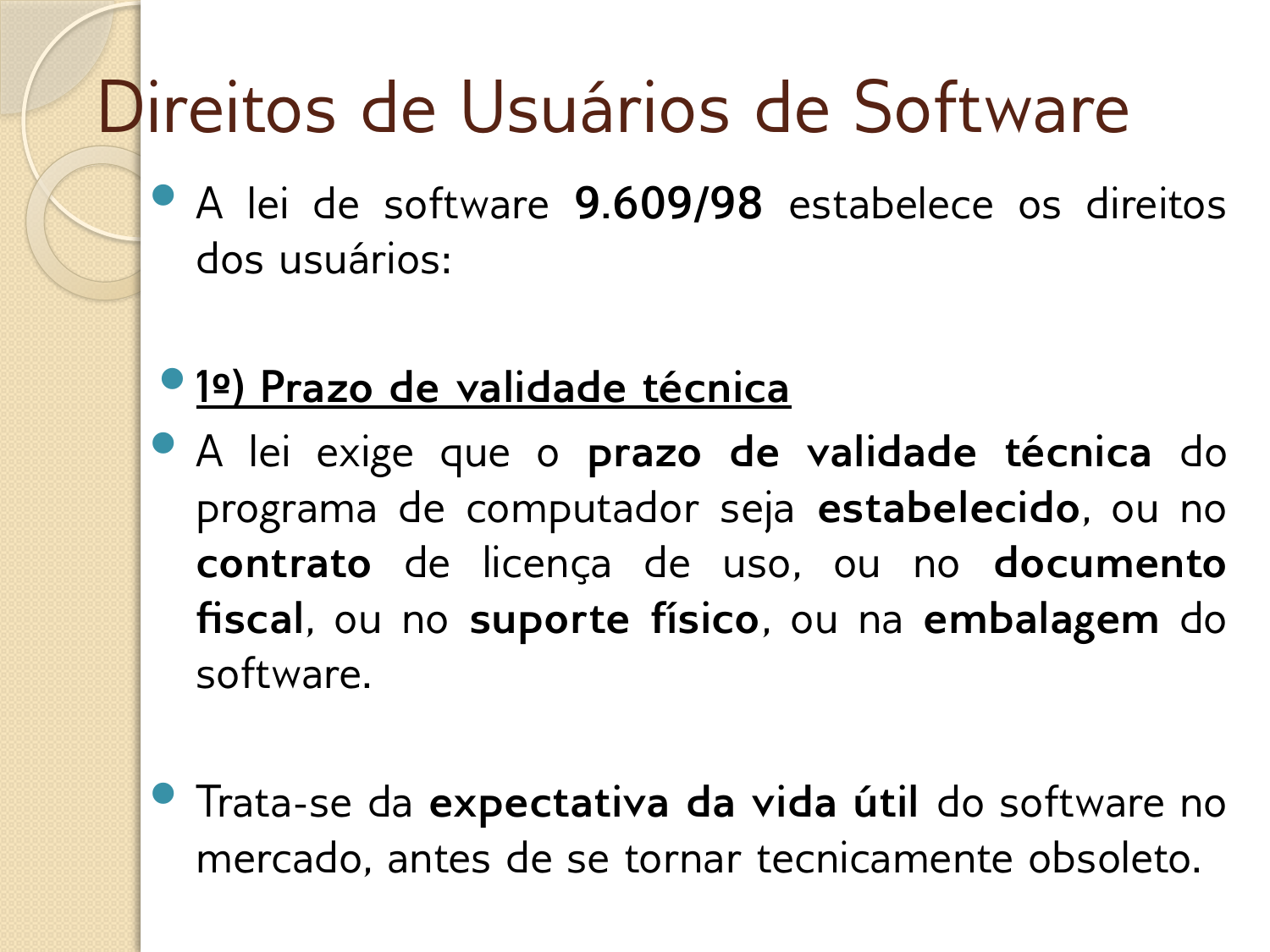

# Direitos de Usuários de Software
A lei de software 9.609/98 estabelece os direitos dos usuários:

1º) Prazo de validade técnica
A lei exige que o prazo de validade técnica do programa de computador seja estabelecido, ou no contrato de licença de uso, ou no documento fiscal, ou no suporte físico, ou na embalagem do software.

Trata-se da expectativa da vida útil do software no mercado, antes de se tornar tecnicamente obsoleto.